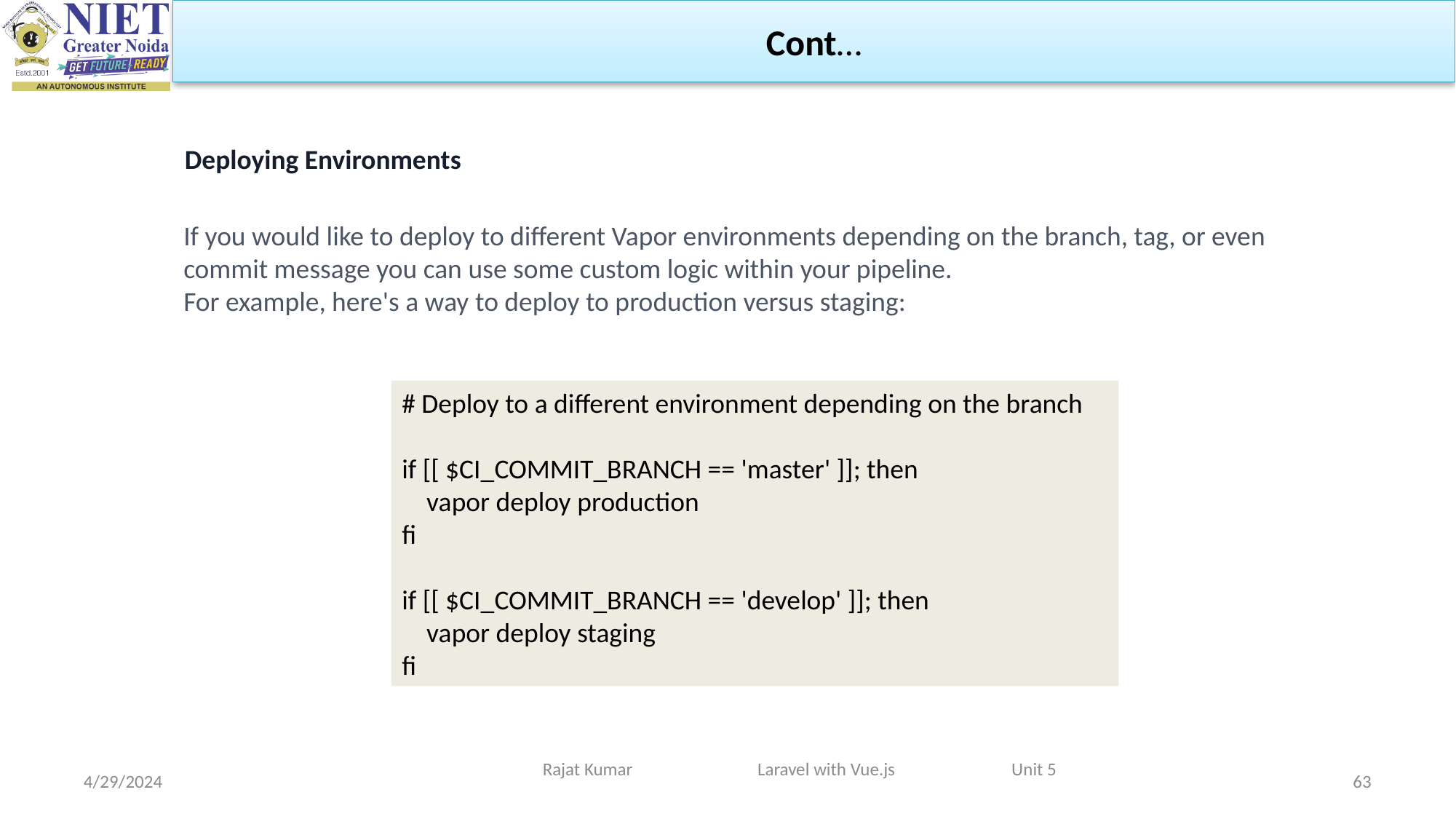

Cont…
Deploying Environments
If you would like to deploy to different Vapor environments depending on the branch, tag, or even commit message you can use some custom logic within your pipeline.
For example, here's a way to deploy to production versus staging:
# Deploy to a different environment depending on the branch

if [[ $CI_COMMIT_BRANCH == 'master' ]]; then
    vapor deploy production
fi

if [[ $CI_COMMIT_BRANCH == 'develop' ]]; then
    vapor deploy staging
fi
Rajat Kumar                              Laravel with Vue.js                            Unit 5
4/29/2024
63